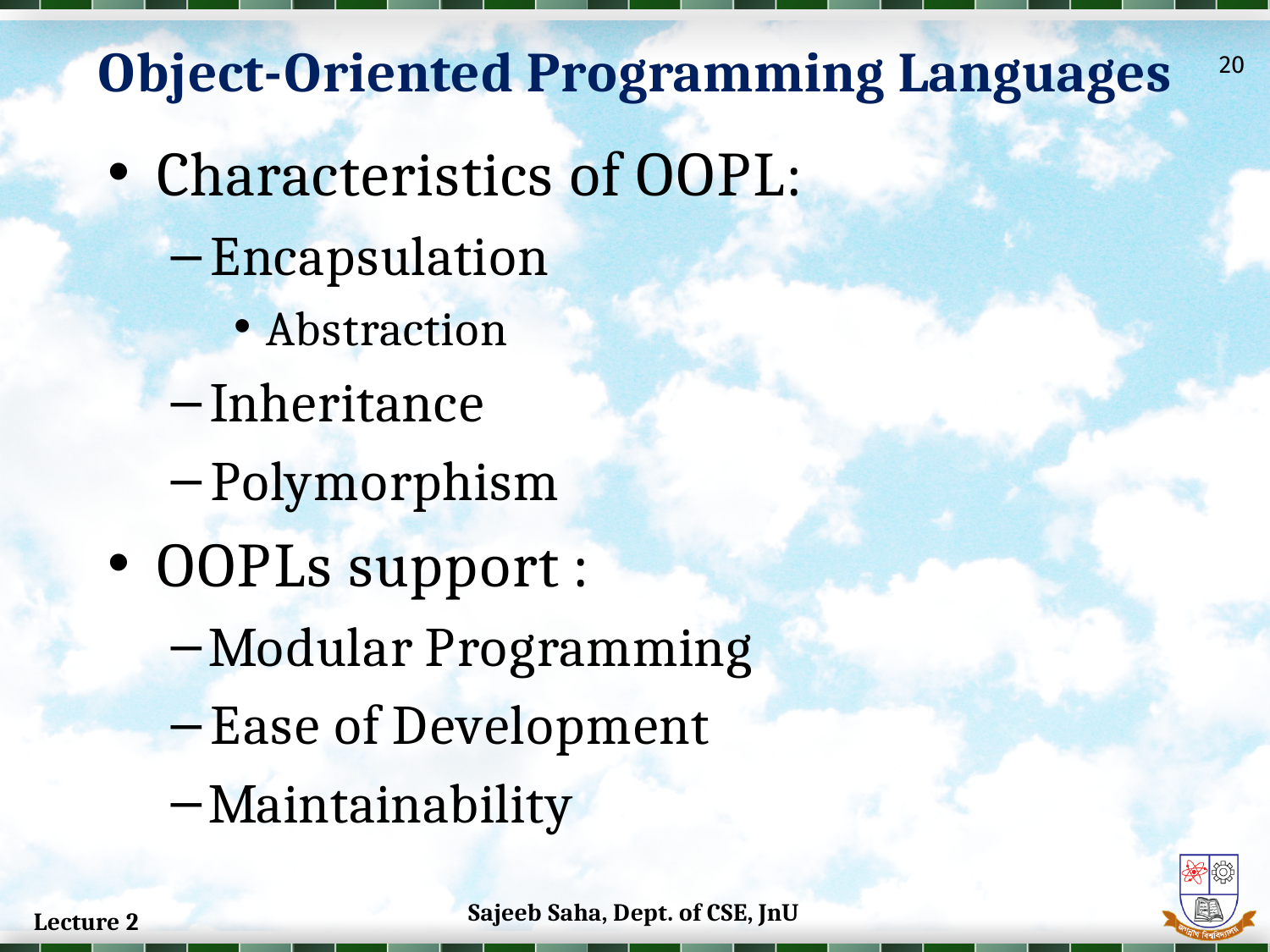

Object-Oriented Programming Languages
20
Characteristics of OOPL:
Encapsulation
Abstraction
Inheritance
Polymorphism
OOPLs support :
Modular Programming
Ease of Development
Maintainability
Sajeeb Saha, Dept. of CSE, JnU